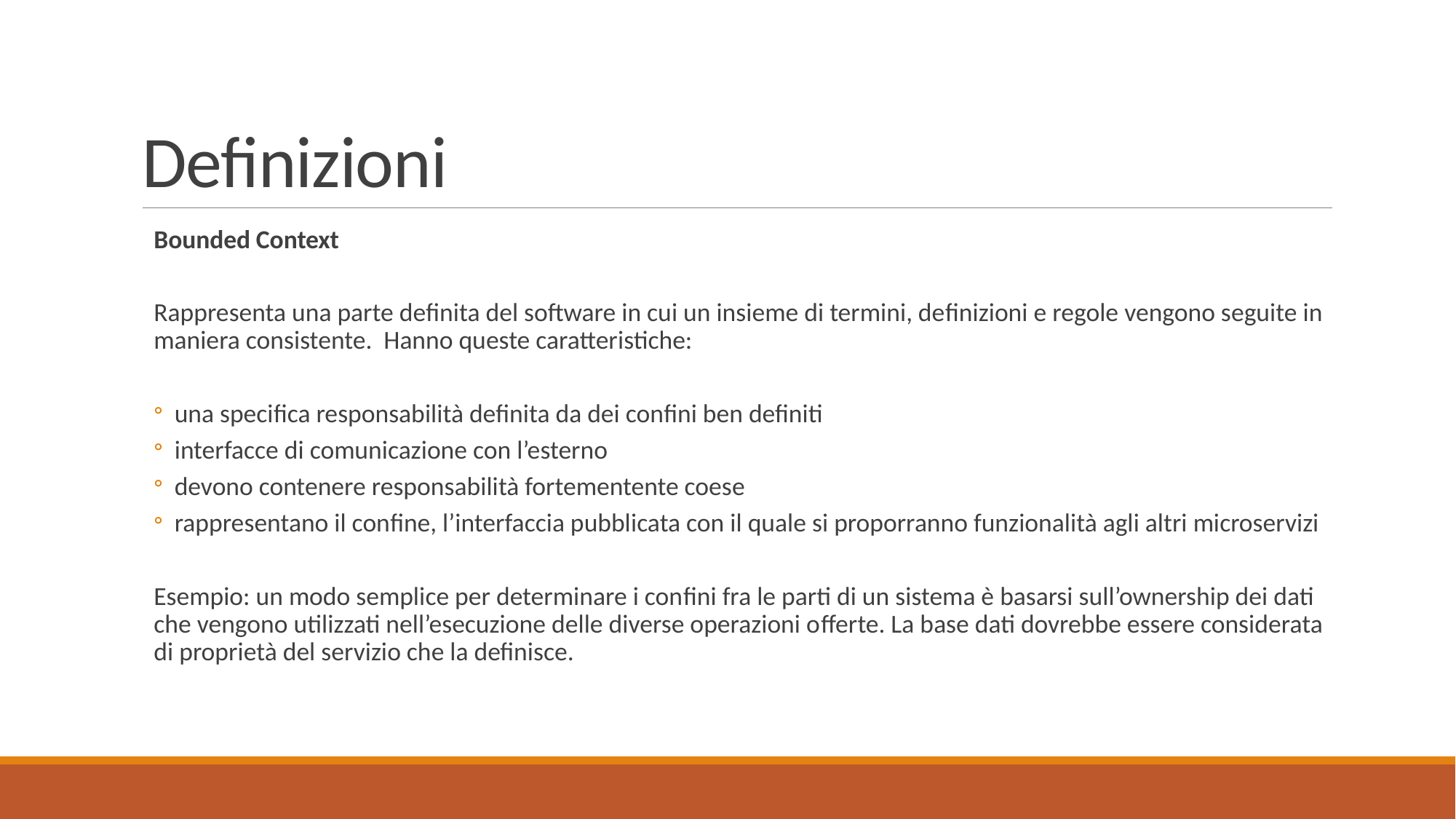

# Definizioni
Bounded Context

Rappresenta una parte deﬁnita del software in cui un insieme di termini, deﬁnizioni e regole vengono seguite in maniera consistente.  Hanno queste caratteristiche:

una speciﬁca responsabilità deﬁnita da dei conﬁni ben deﬁniti
interfacce di comunicazione con l’esterno
devono contenere responsabilità fortementente coese
rappresentano il conﬁne, l’interfaccia pubblicata con il quale si proporranno funzionalità agli altri microservizi

Esempio: un modo semplice per determinare i conﬁni fra le parti di un sistema è basarsi sull’ownership dei dati che vengono utilizzati nell’esecuzione delle diverse operazioni oﬀerte. La base dati dovrebbe essere considerata di proprietà del servizio che la definisce.